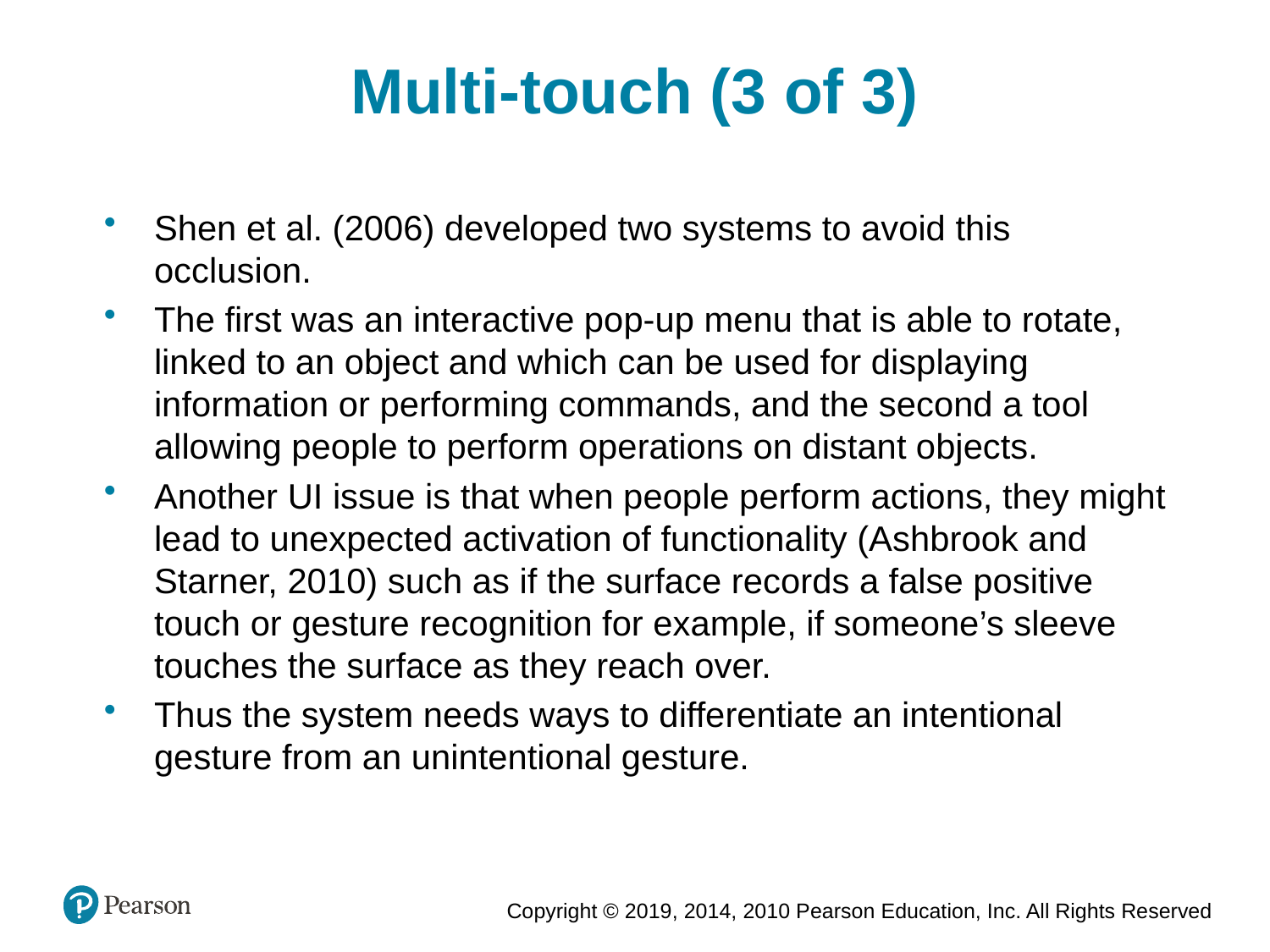

Multi-touch (3 of 3)
Shen et al. (2006) developed two systems to avoid this occlusion.
The first was an interactive pop-up menu that is able to rotate, linked to an object and which can be used for displaying information or performing commands, and the second a tool allowing people to perform operations on distant objects.
Another UI issue is that when people perform actions, they might lead to unexpected activation of functionality (Ashbrook and Starner, 2010) such as if the surface records a false positive touch or gesture recognition for example, if someone’s sleeve touches the surface as they reach over.
Thus the system needs ways to differentiate an intentional gesture from an unintentional gesture.